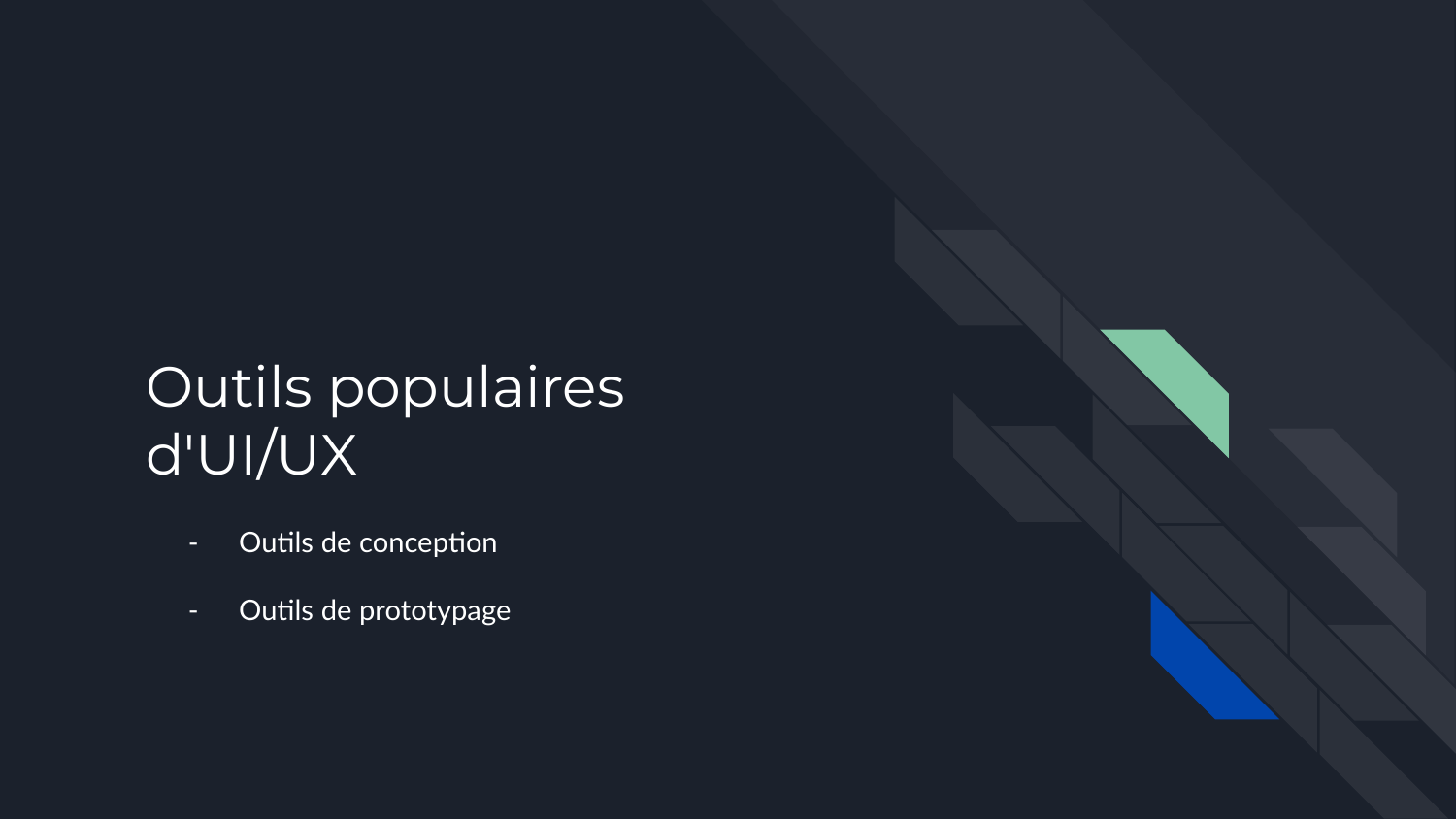

# Outils populaires d'UI/UX
Outils de conception

Outils de prototypage